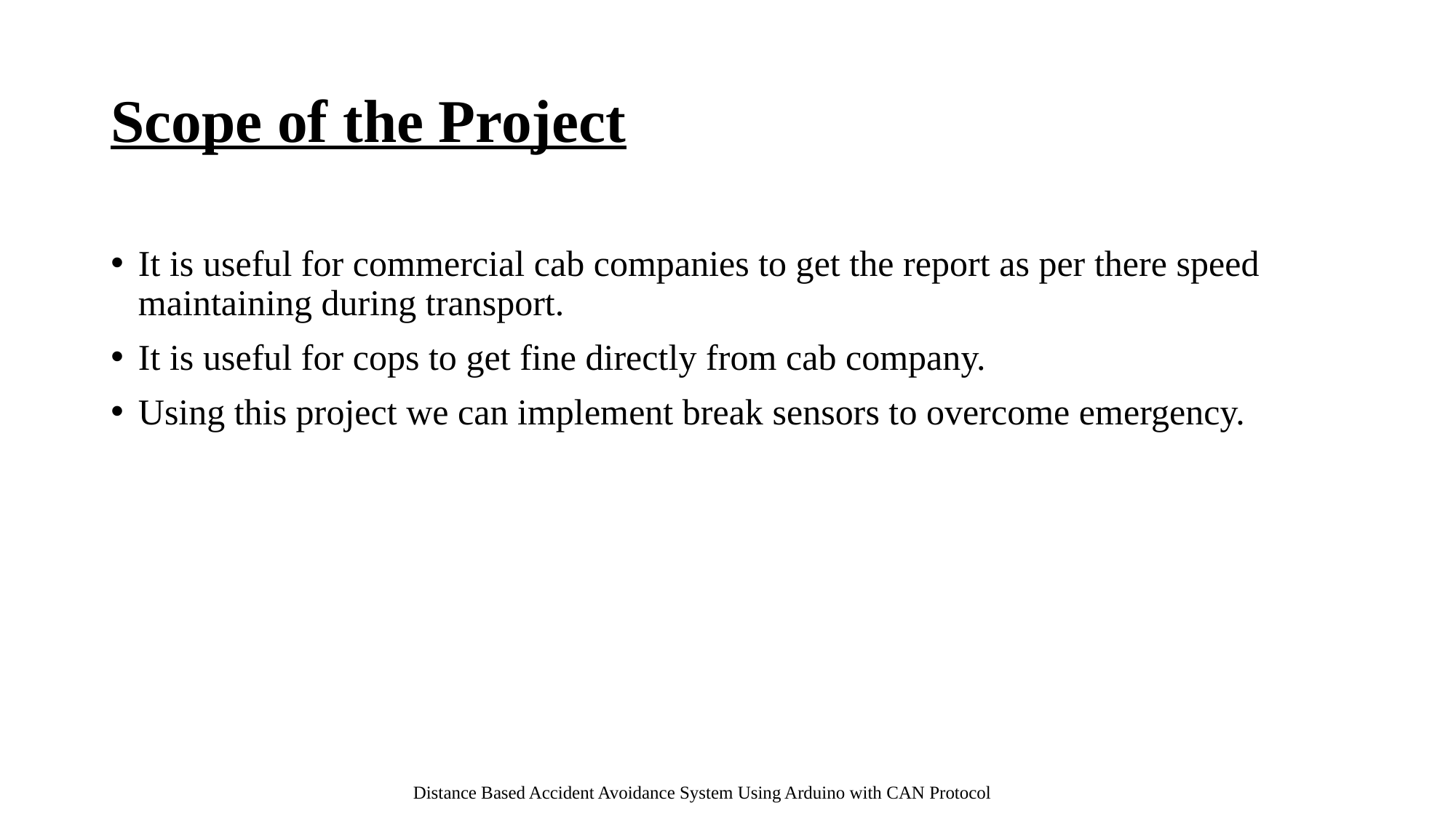

# Scope of the Project
It is useful for commercial cab companies to get the report as per there speed maintaining during transport.
It is useful for cops to get fine directly from cab company.
Using this project we can implement break sensors to overcome emergency.

Distance Based Accident Avoidance System Using Arduino with CAN Protocol